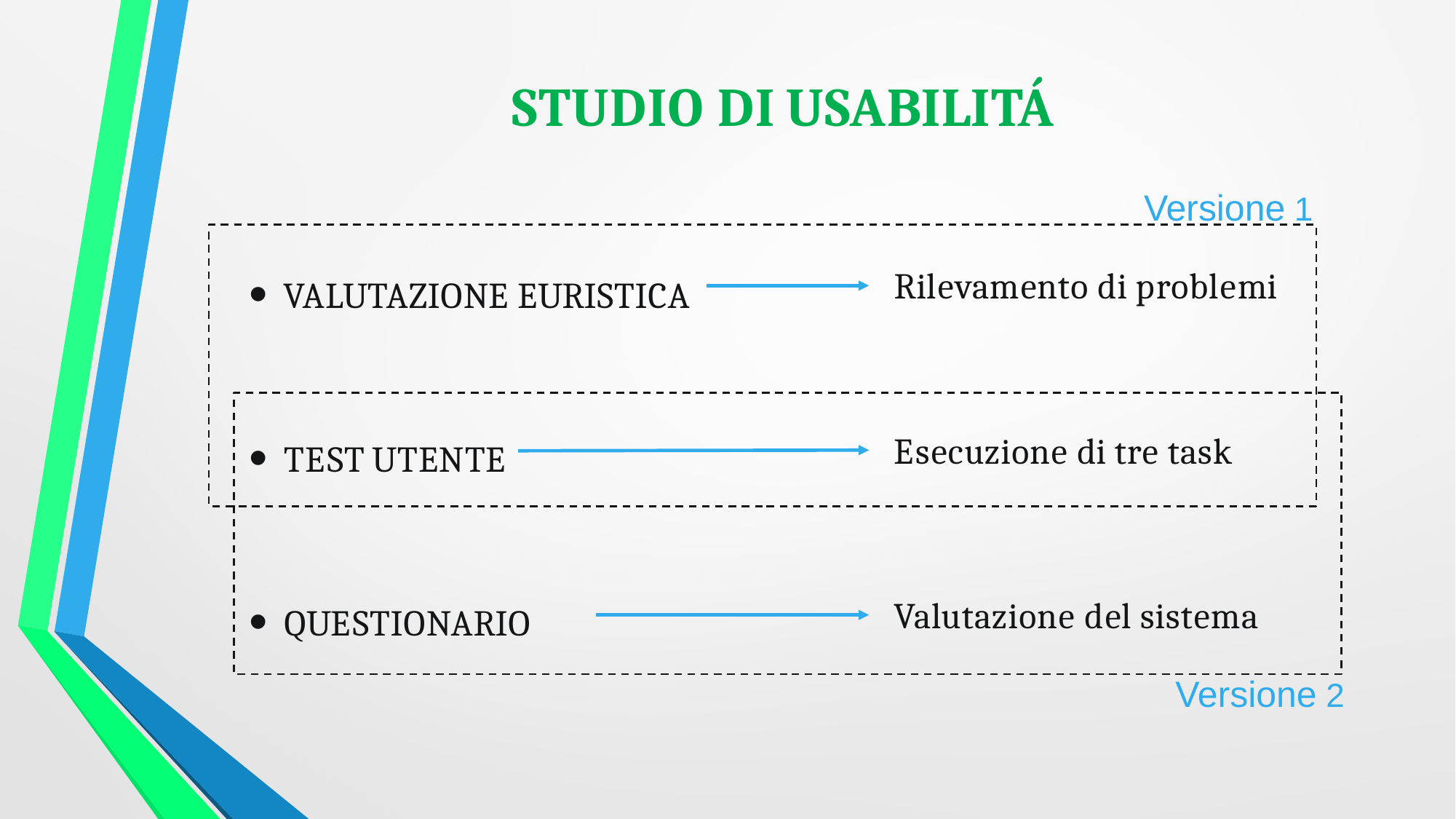

# STUDIO DI USABILITÁ
VALUTAZIONE EURISTICA

TEST UTENTE

QUESTIONARIO

Versione 1

Rilevamento di problemi

Esecuzione di tre task
Valutazione del sistema
Versione 2